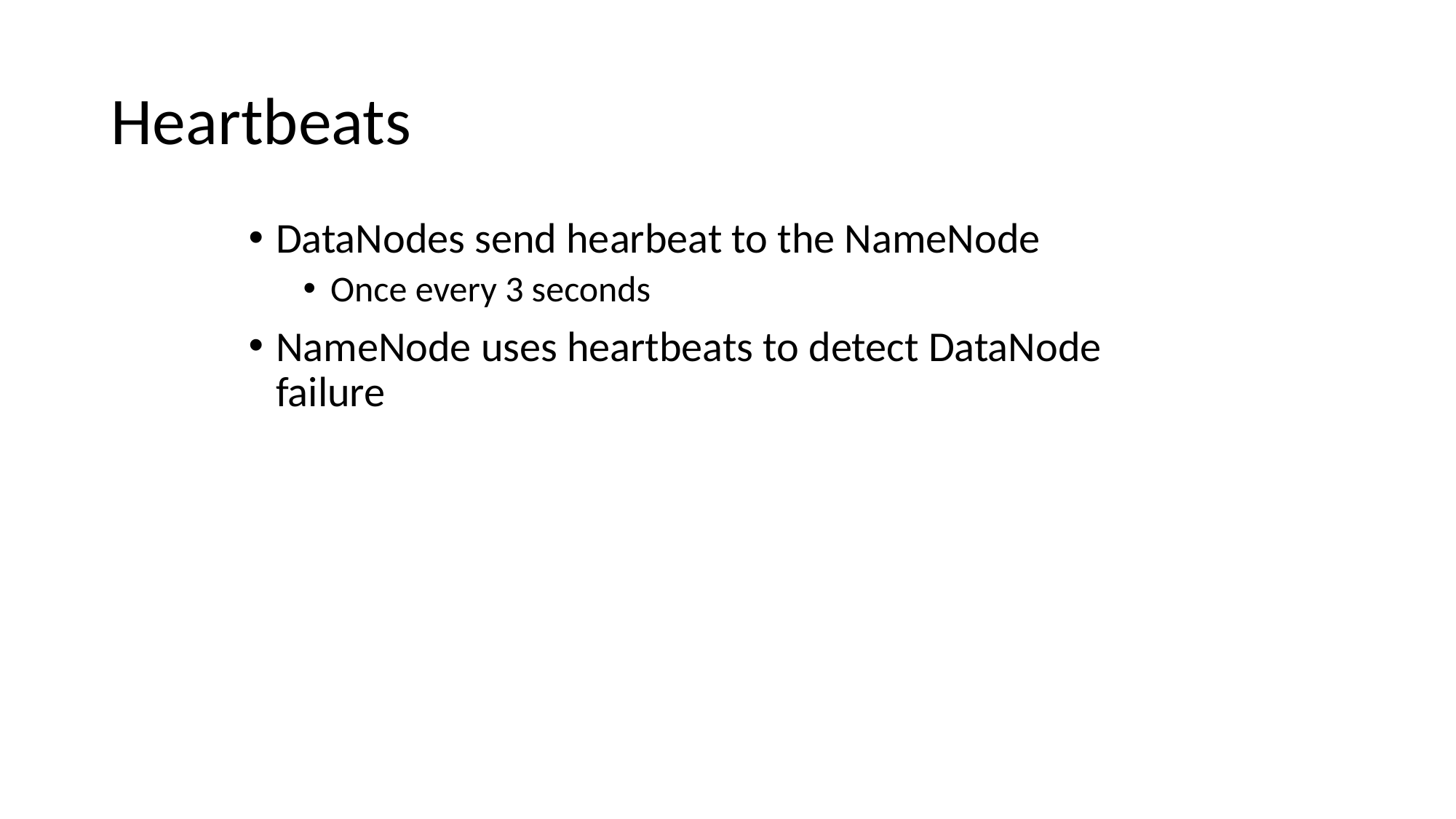

# Heartbeats
DataNodes send hearbeat to the NameNode
Once every 3 seconds
NameNode uses heartbeats to detect DataNode failure